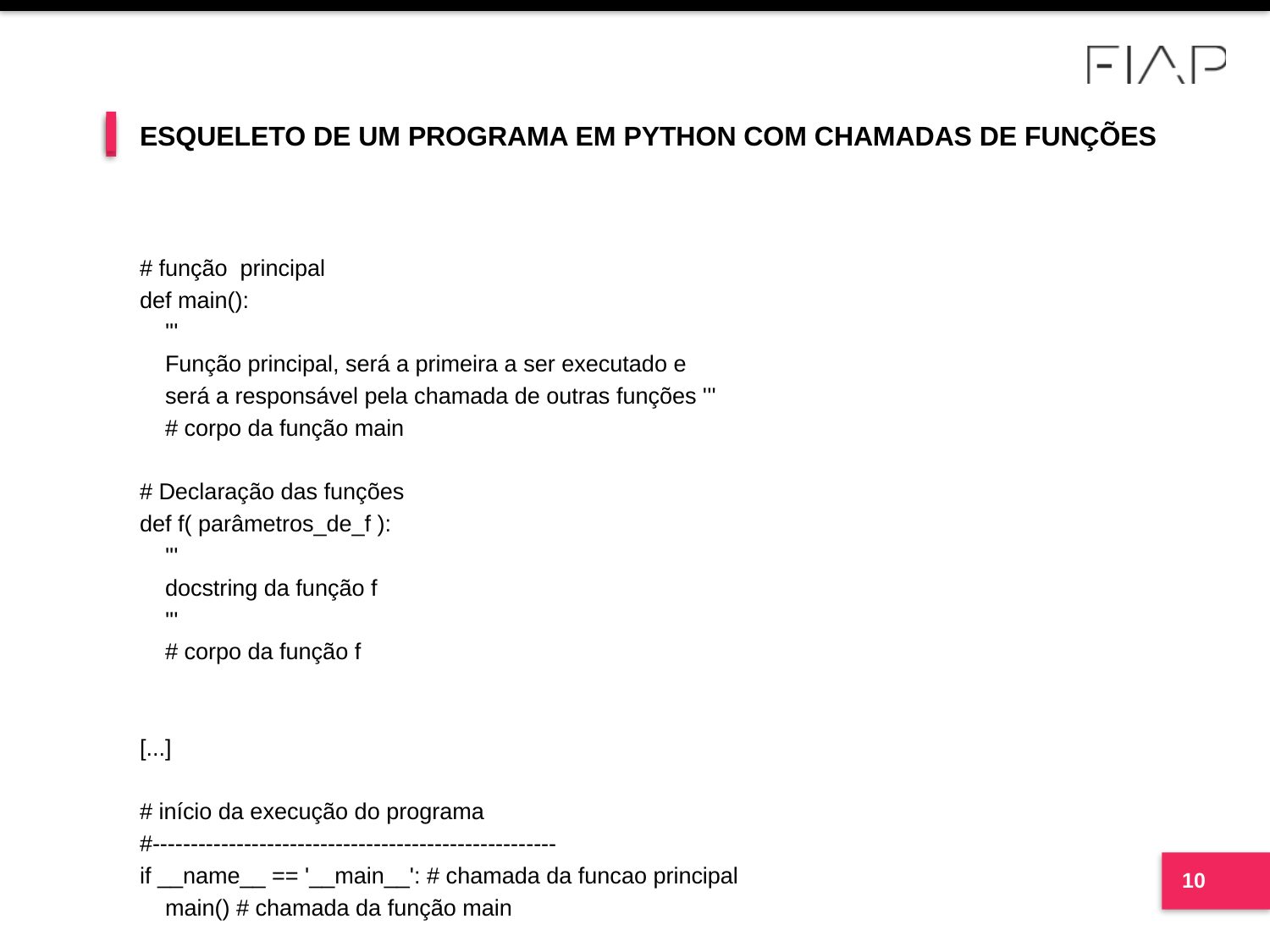

# ESQUELETO DE UM PROGRAMA EM PYTHON COM CHAMADAS DE FUNÇÕES

# função  principal
def main():
    '''
    Função principal, será a primeira a ser executado e
    será a responsável pela chamada de outras funções '''
    # corpo da função main

# Declaração das funções
def f( parâmetros_de_f ):
    '''
    docstring da função f
    '''
    # corpo da função f

[...]

# início da execução do programa
#-----------------------------------------------------
if __name__ == '__main__': # chamada da funcao principal
    main() # chamada da função main